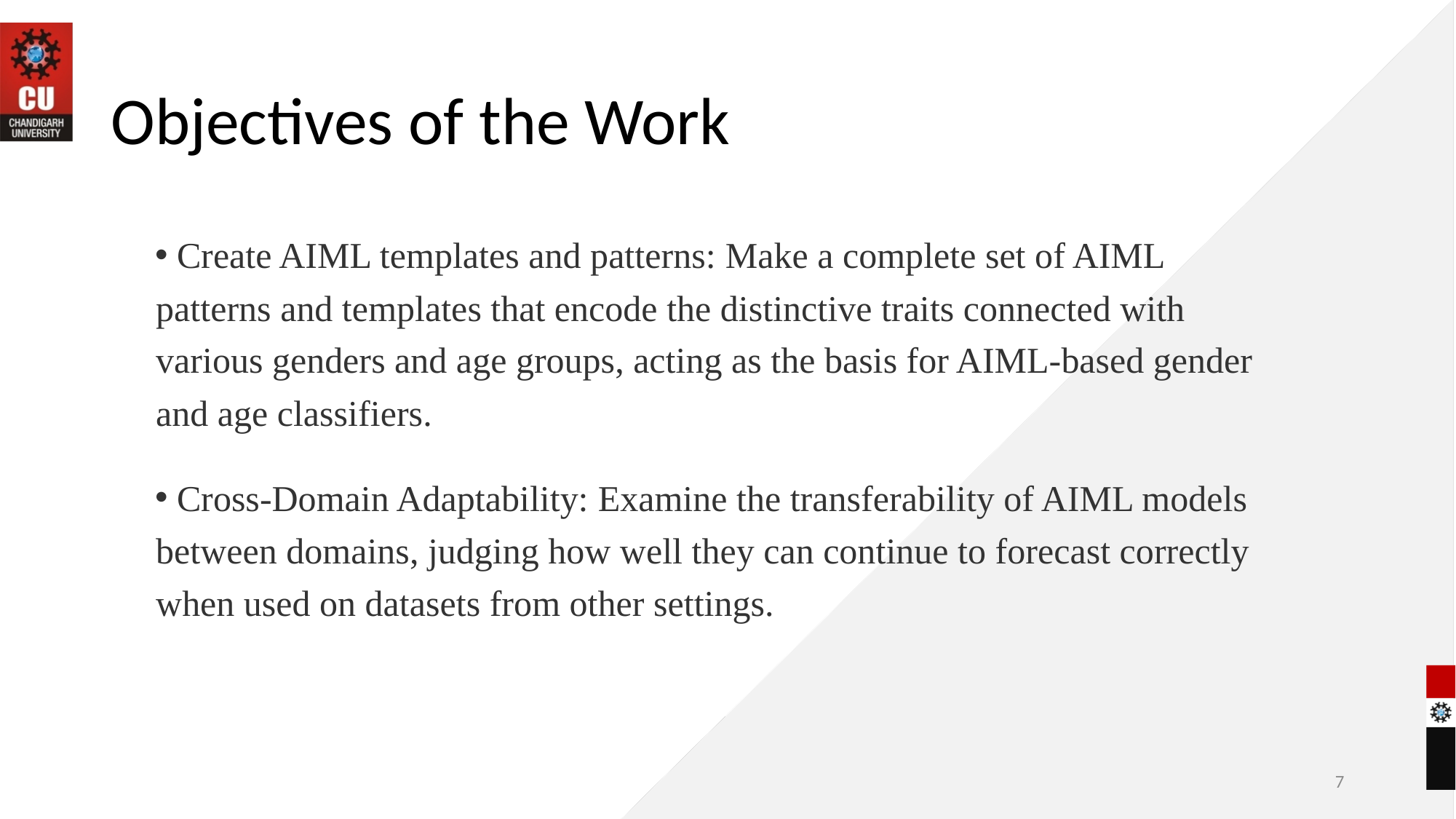

# Objectives of the Work
 Create AIML templates and patterns: Make a complete set of AIML patterns and templates that encode the distinctive traits connected with various genders and age groups, acting as the basis for AIML-based gender and age classifiers.
 Cross-Domain Adaptability: Examine the transferability of AIML models between domains, judging how well they can continue to forecast correctly when used on datasets from other settings.

7